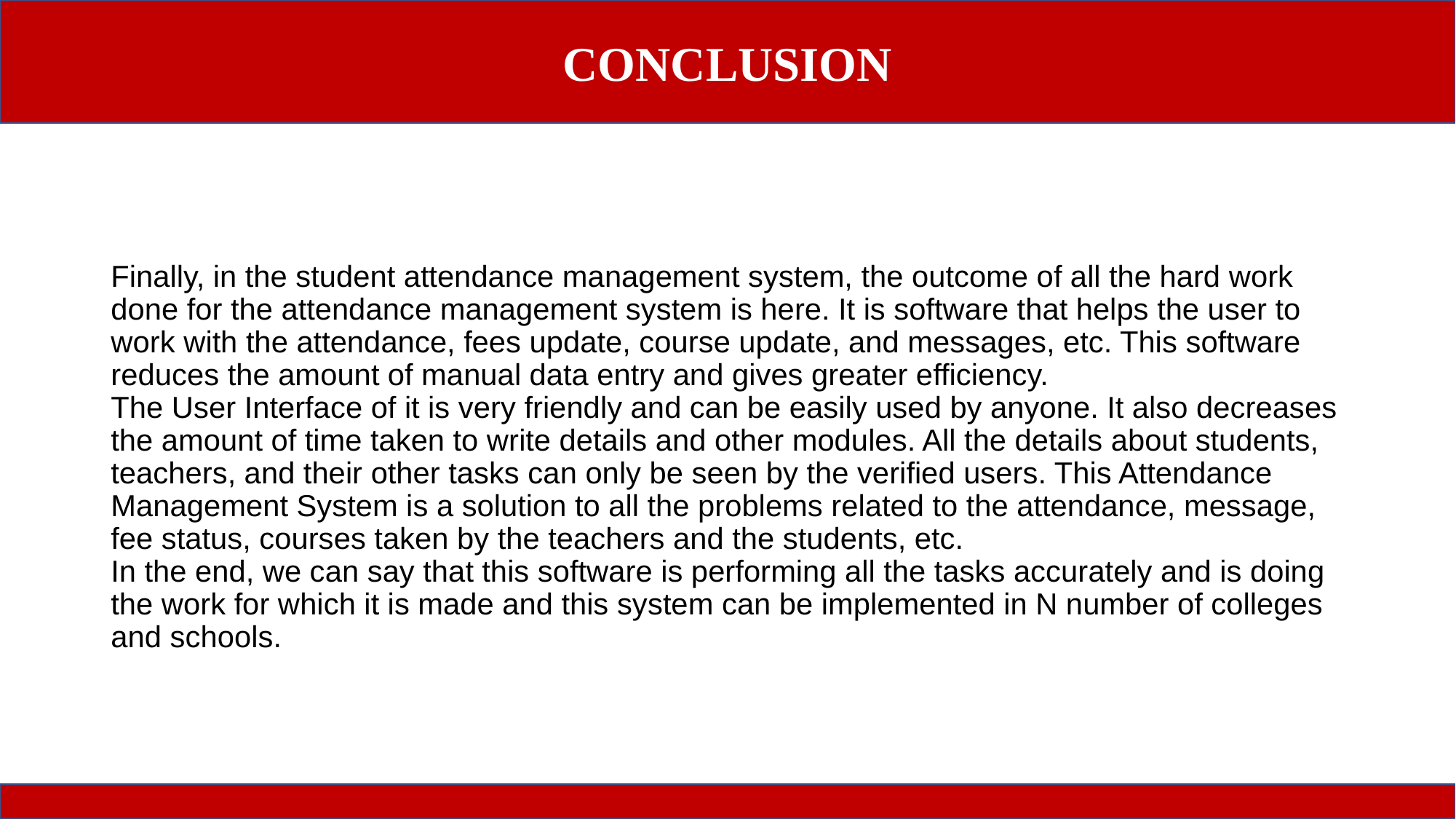

CONCLUSION
# Finally, in the student attendance management system, the outcome of all the hard work done for the attendance management system is here. It is software that helps the user to work with the attendance, fees update, course update, and messages, etc. This software reduces the amount of manual data entry and gives greater efficiency. The User Interface of it is very friendly and can be easily used by anyone. It also decreases the amount of time taken to write details and other modules. All the details about students, teachers, and their other tasks can only be seen by the verified users. This Attendance Management System is a solution to all the problems related to the attendance, message, fee status, courses taken by the teachers and the students, etc. In the end, we can say that this software is performing all the tasks accurately and is doing the work for which it is made and this system can be implemented in N number of colleges and schools.